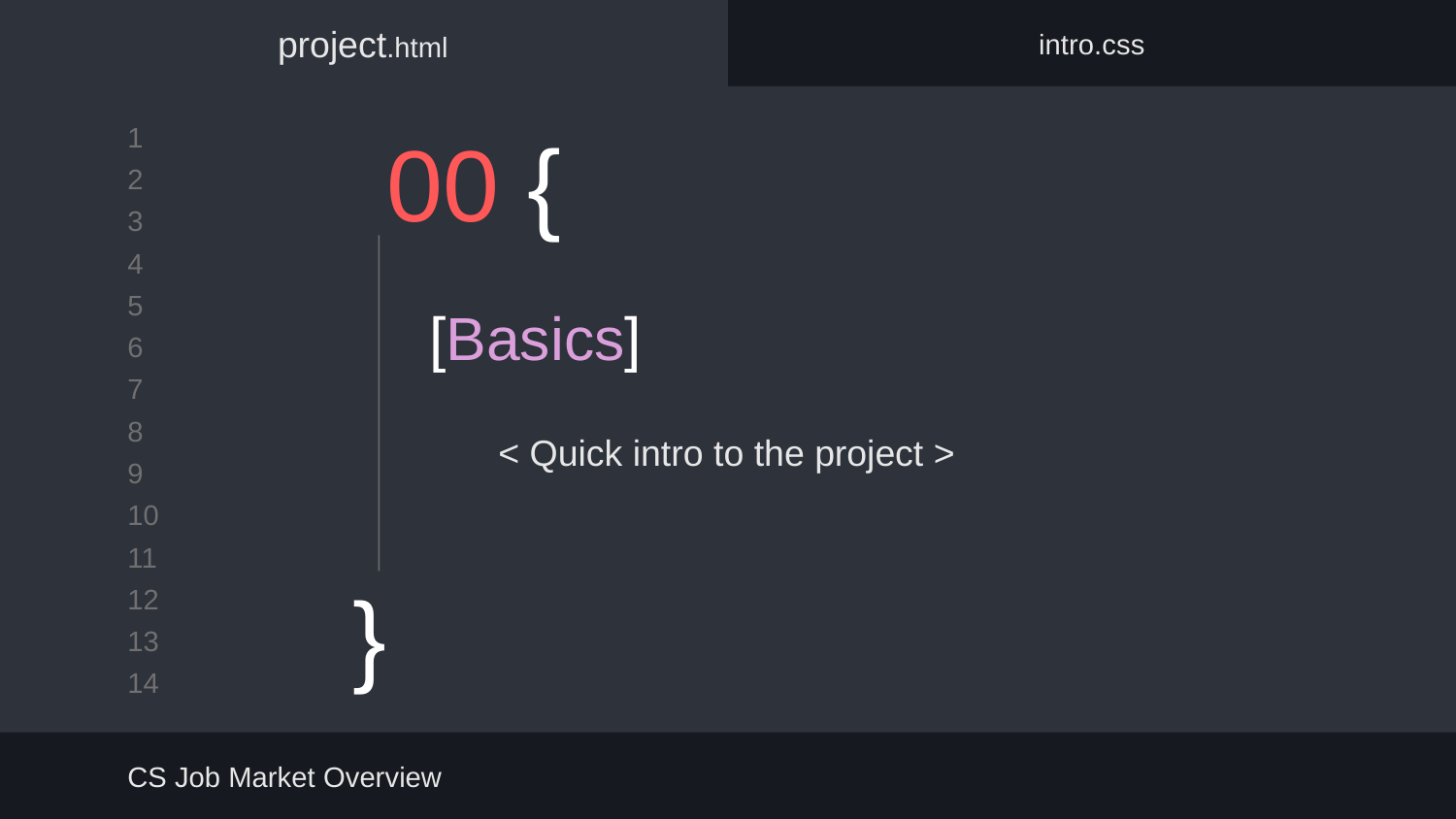

project.html
intro.css
# 00 {
[Basics]
< Quick intro to the project >
}
CS Job Market Overview